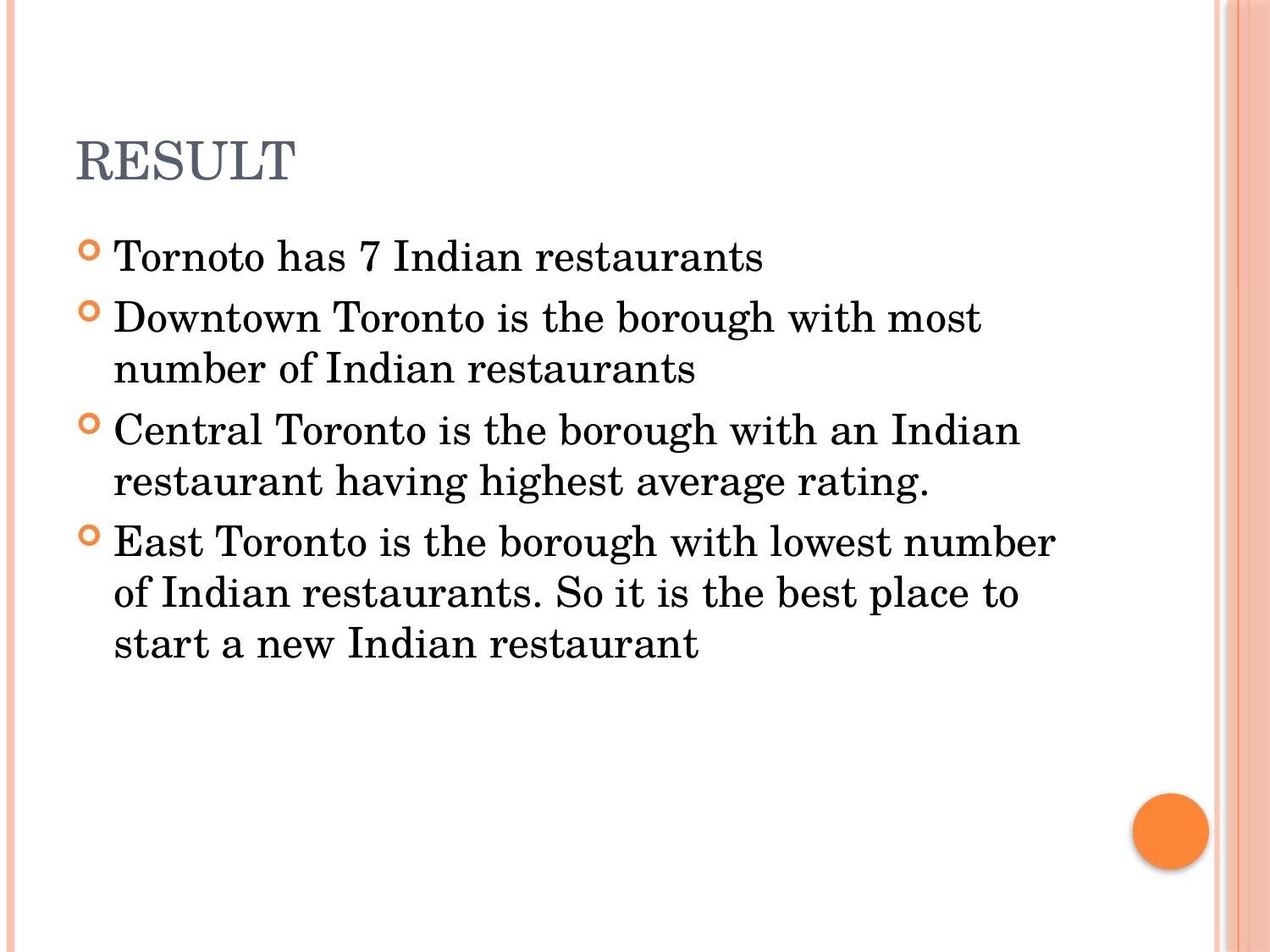

# RESULT
Tornoto has 7 Indian restaurants
Downtown Toronto is the borough with most number of Indian restaurants
Central Toronto is the borough with an Indian restaurant having highest average rating.
East Toronto is the borough with lowest number of Indian restaurants. So it is the best place to start a new Indian restaurant